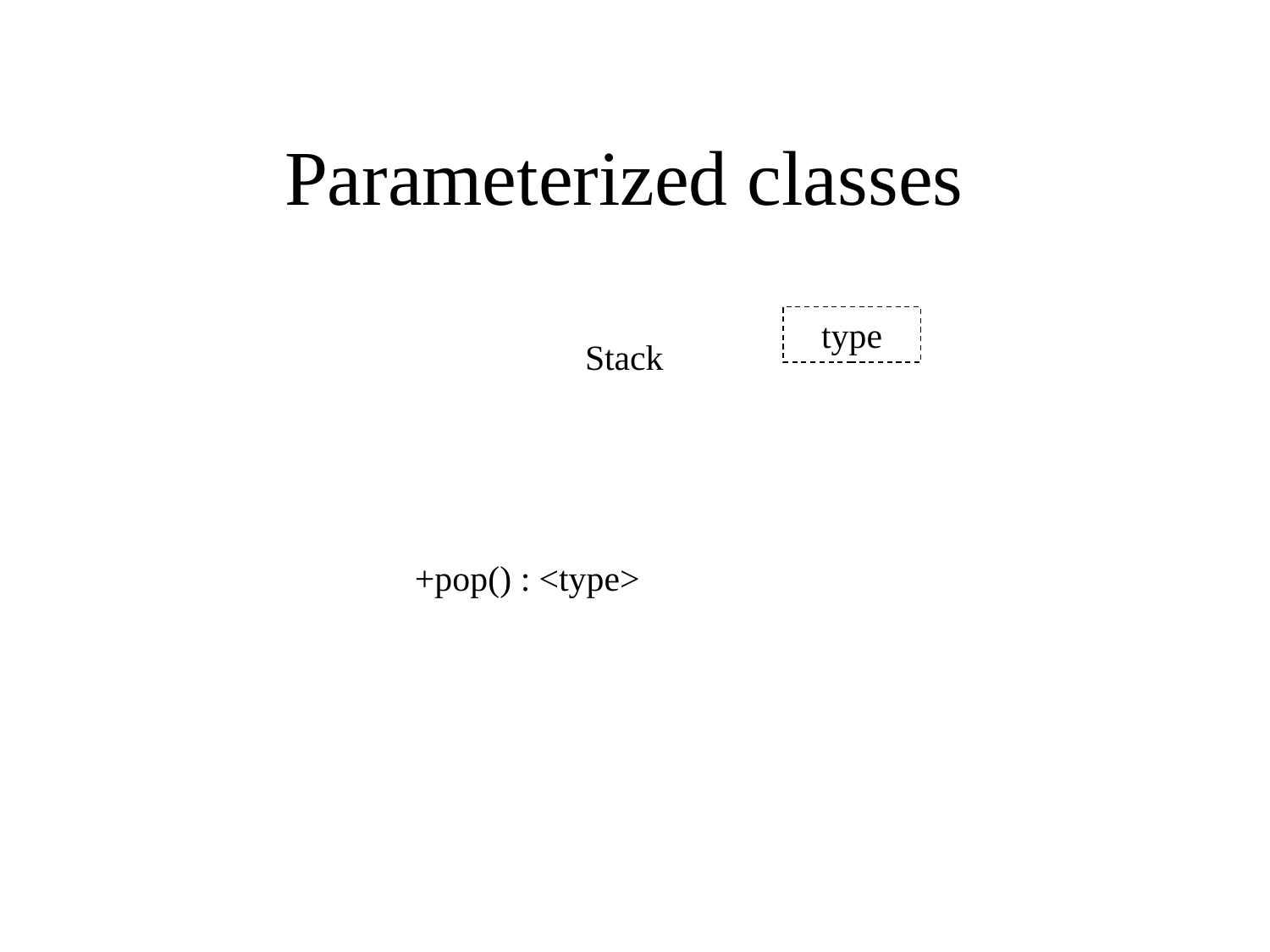

# Parameterized classes
type
| Stack |
| --- |
|  |
| +pop() : <type> |